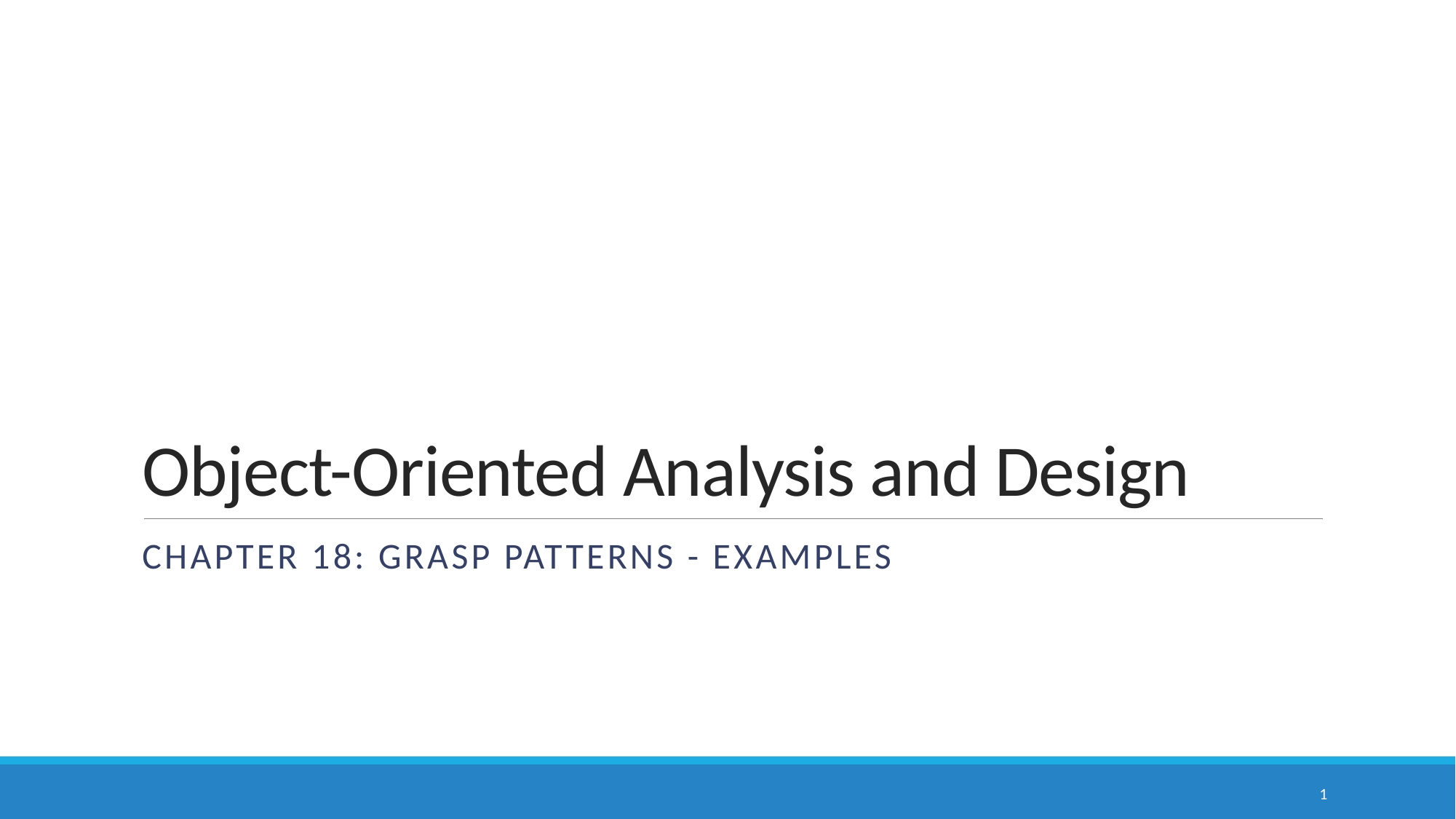

# Object-Oriented Analysis and Design
Chapter 18: GRASP Patterns - examples
1